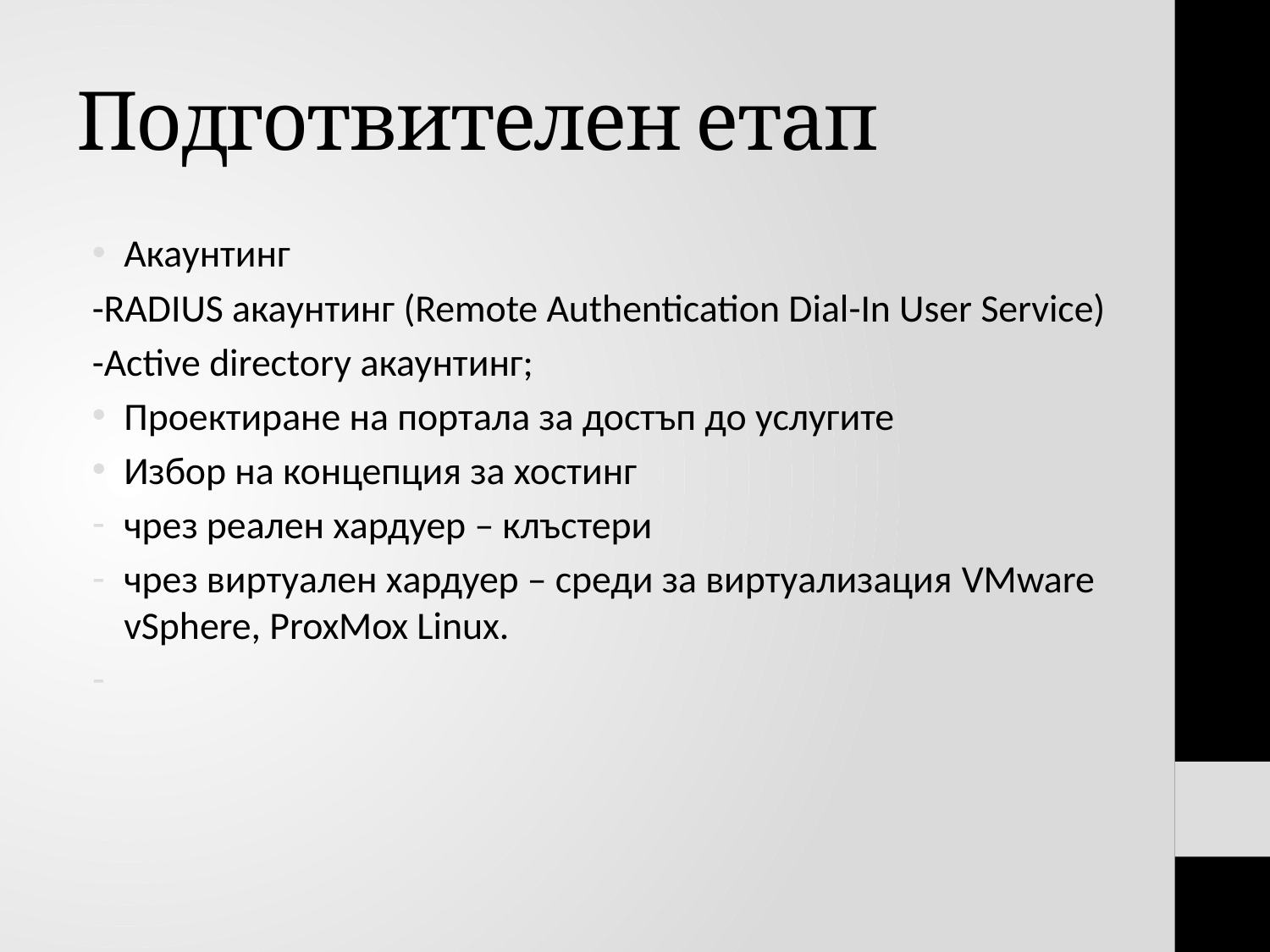

# Подготвителен етап
Акаунтинг
-RADIUS акаунтинг (Remote Authentication Dial-In User Service)
-Active directory акаунтинг;
Проектиране на портала за достъп до услугите
Избор на концепция за хостинг
чрез реален хардуер – клъстери
чрез виртуален хардуер – среди за виртуализация VMware vSphere, ProxMox Linux.